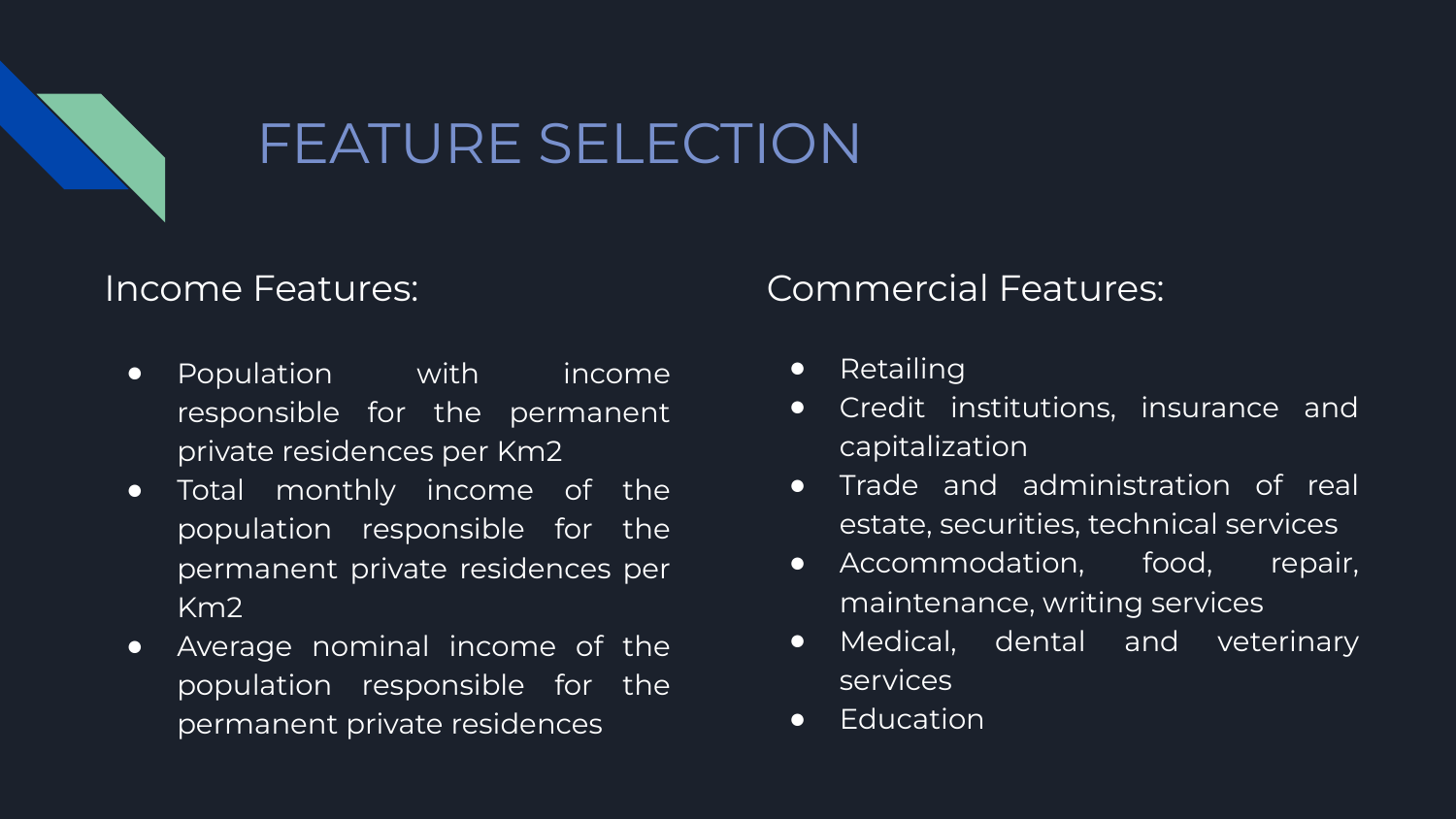

# FEATURE SELECTION
Income Features:

Population with income responsible for the permanent private residences per Km2
Total monthly income of the population responsible for the permanent private residences per Km2
Average nominal income of the population responsible for the permanent private residences
Commercial Features:

Retailing
Credit institutions, insurance and capitalization
Trade and administration of real estate, securities, technical services
Accommodation, food, repair, maintenance, writing services
Medical, dental and veterinary services
Education